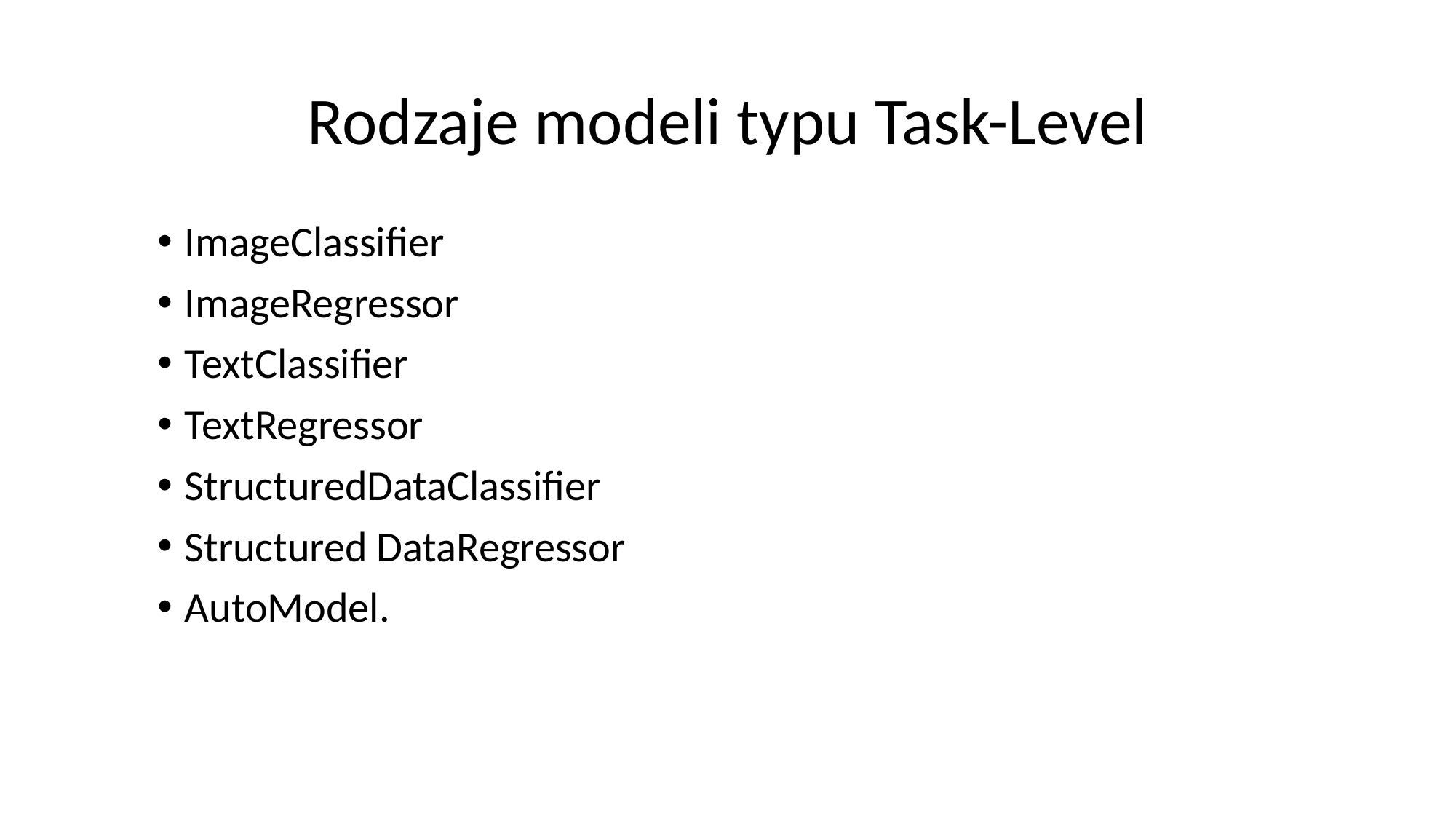

# Rodzaje modeli typu Task-Level
ImageClassifier
ImageRegressor
TextClassifier
TextRegressor
StructuredDataClassifier
Structured DataRegressor
AutoModel.